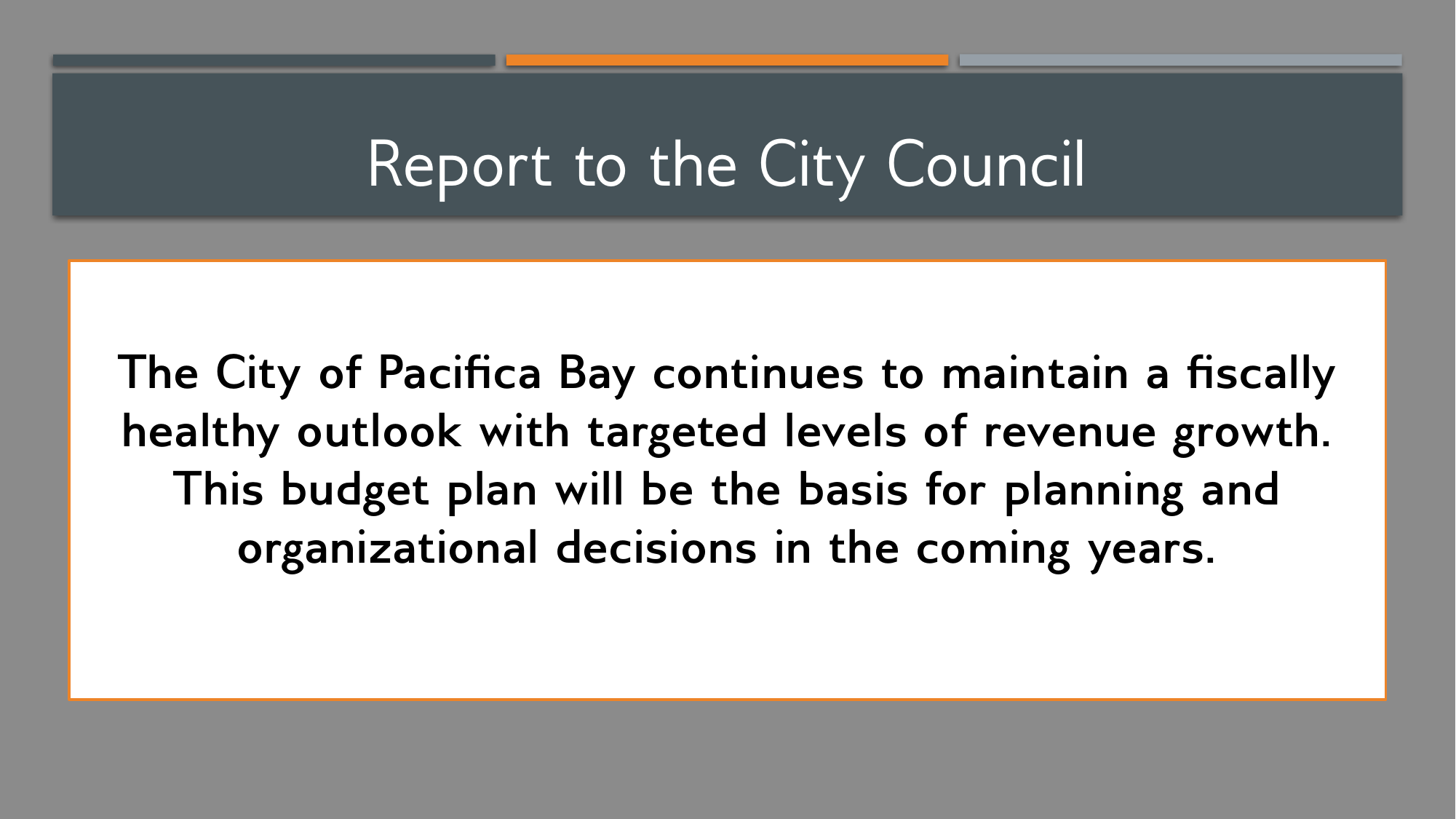

# Report to the City Council
The City of Pacifica Bay continues to maintain a fiscally healthy outlook with targeted levels of revenue growth. This budget plan will be the basis for planning and organizational decisions in the coming years.